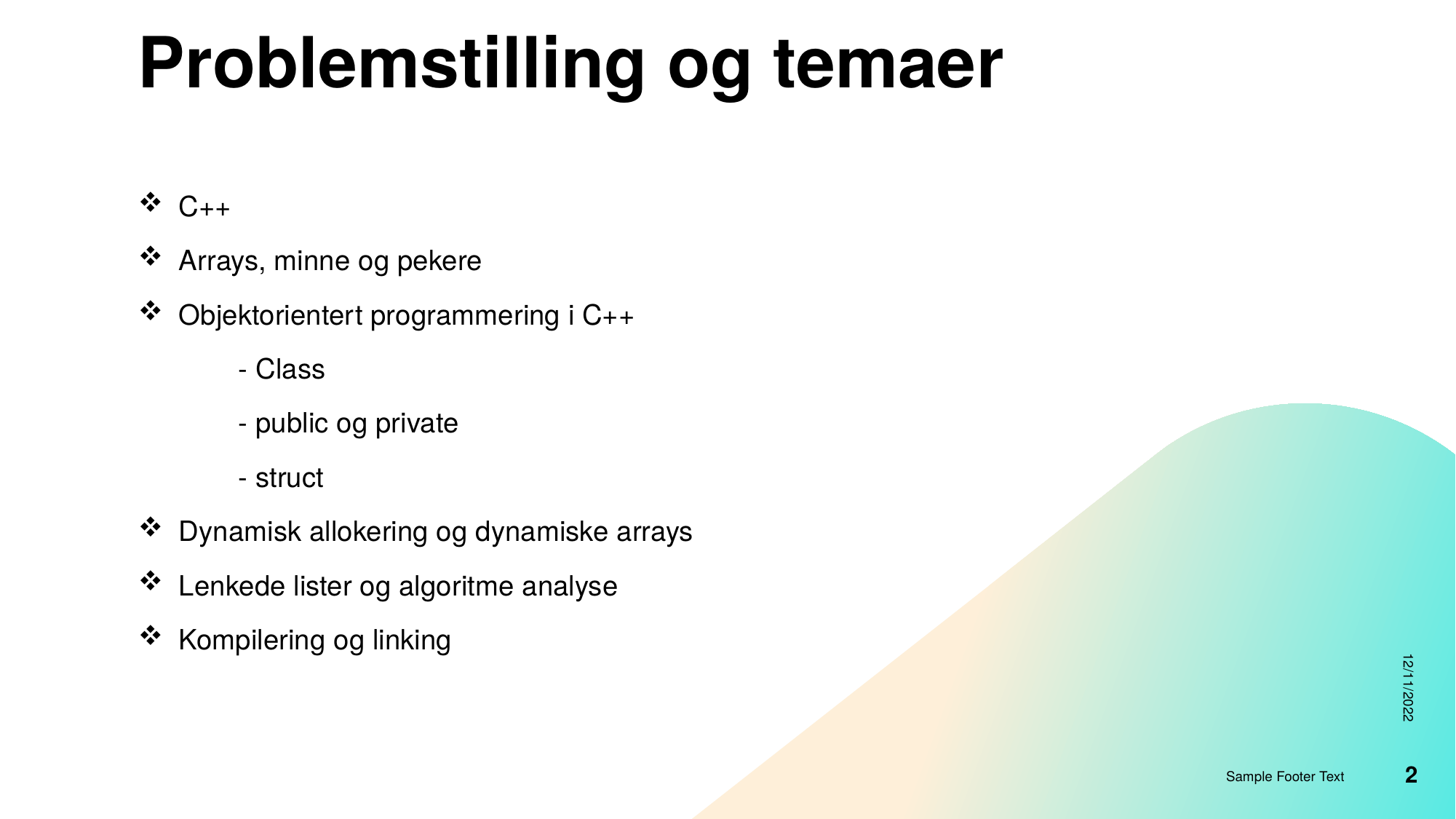

# Problemstilling og temaer
C++
Arrays, minne og pekere
Objektorientert programmering i C++
 	- Class
	- public og private
	- struct
Dynamisk allokering og dynamiske arrays
Lenkede lister og algoritme analyse
Kompilering og linking
12/11/2022
Sample Footer Text
2